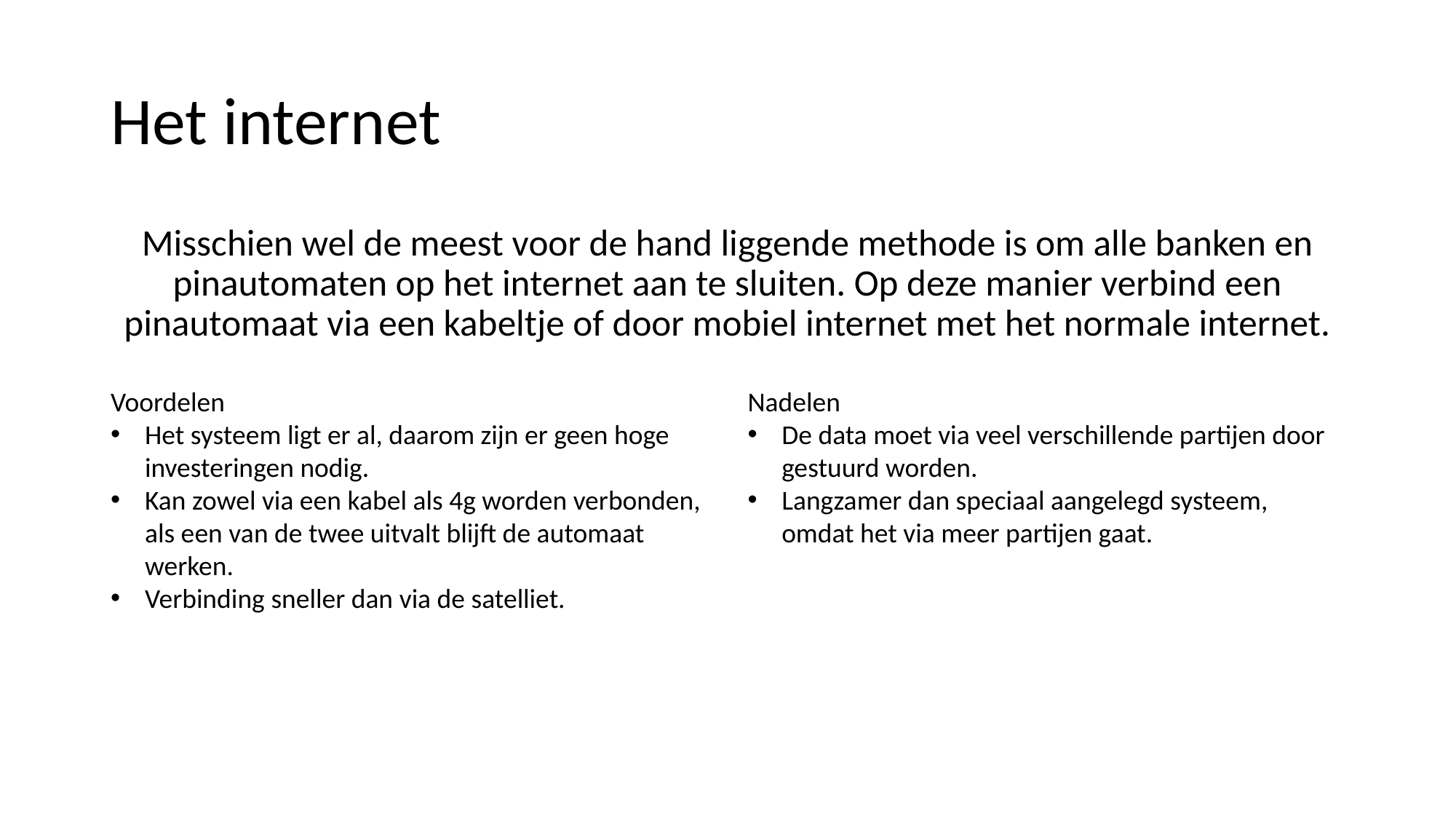

# Het internet
Misschien wel de meest voor de hand liggende methode is om alle banken en pinautomaten op het internet aan te sluiten. Op deze manier verbind een pinautomaat via een kabeltje of door mobiel internet met het normale internet.
Voordelen
Het systeem ligt er al, daarom zijn er geen hoge investeringen nodig.
Kan zowel via een kabel als 4g worden verbonden, als een van de twee uitvalt blijft de automaat werken.
Verbinding sneller dan via de satelliet.
Nadelen
De data moet via veel verschillende partijen door gestuurd worden.
Langzamer dan speciaal aangelegd systeem, omdat het via meer partijen gaat.